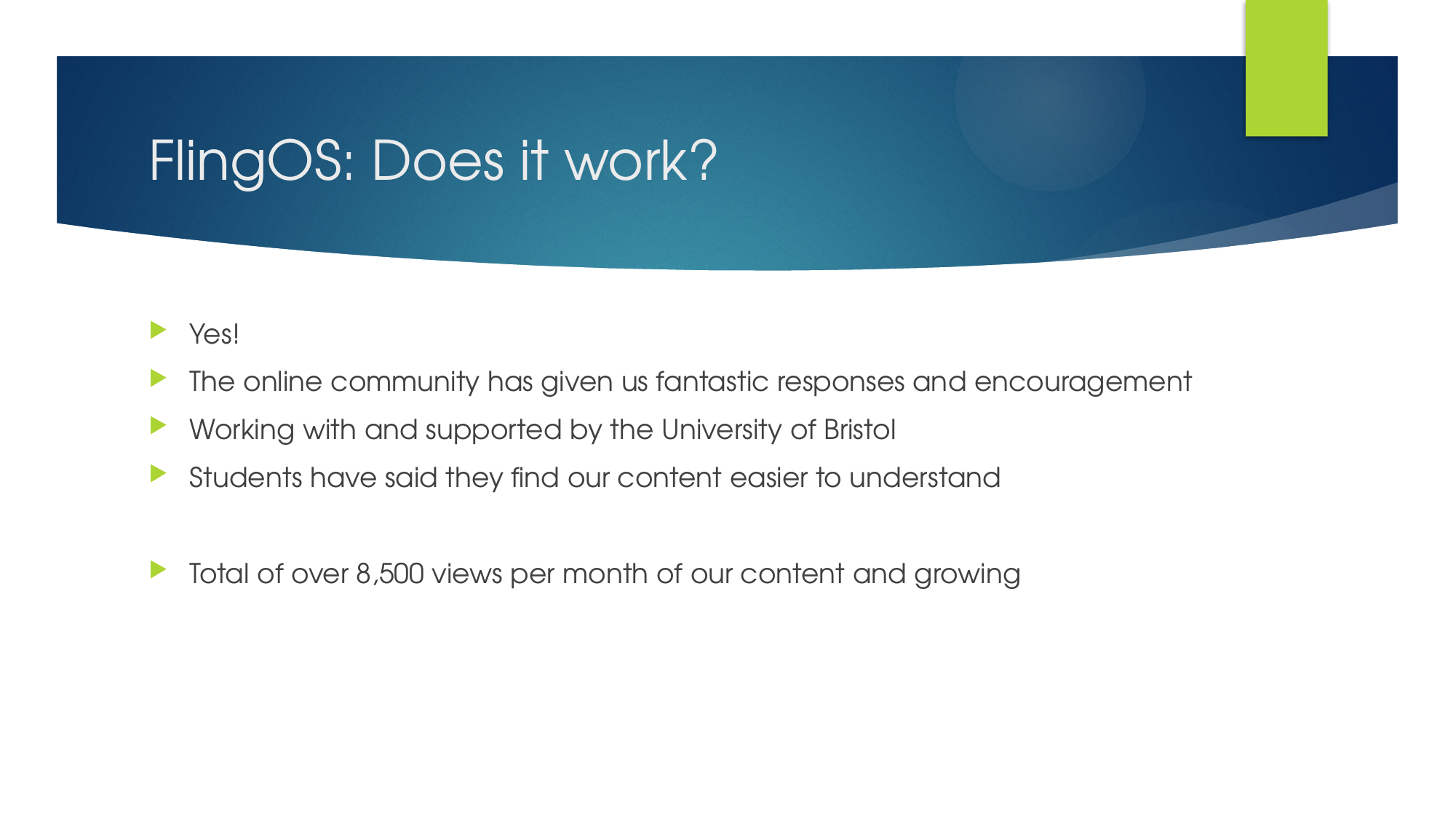

# FlingOS: Does it work?
Yes!
The online community has given us fantastic responses and encouragement
Working with and supported by the University of Bristol
Students have said they find our content easier to understand

Total of over 8,500 views per month of our content and growing